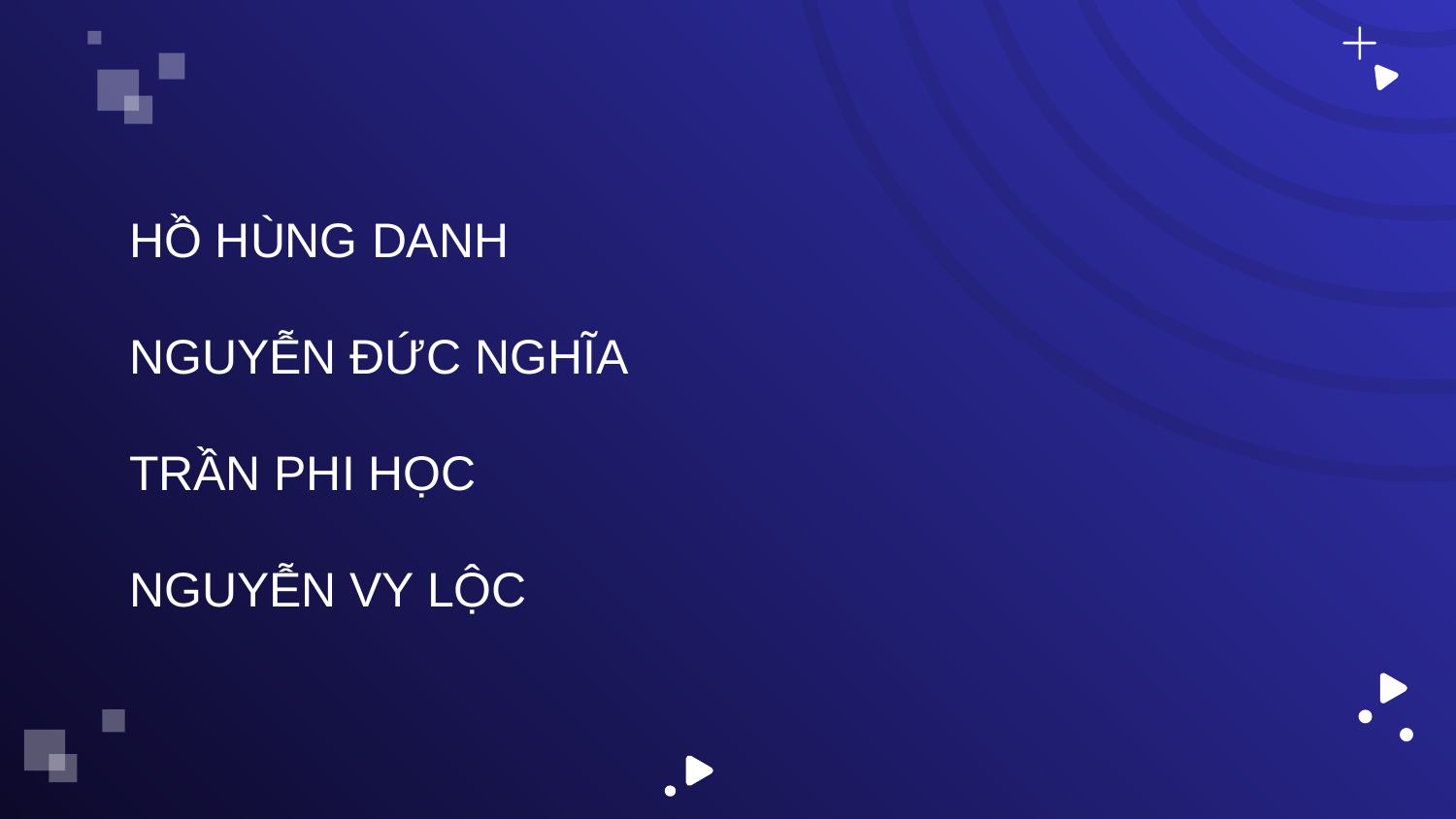

HỒ HÙNG DANH

NGUYỄN ĐỨC NGHĨA

TRẦN PHI HỌC

NGUYỄN VY LỘC